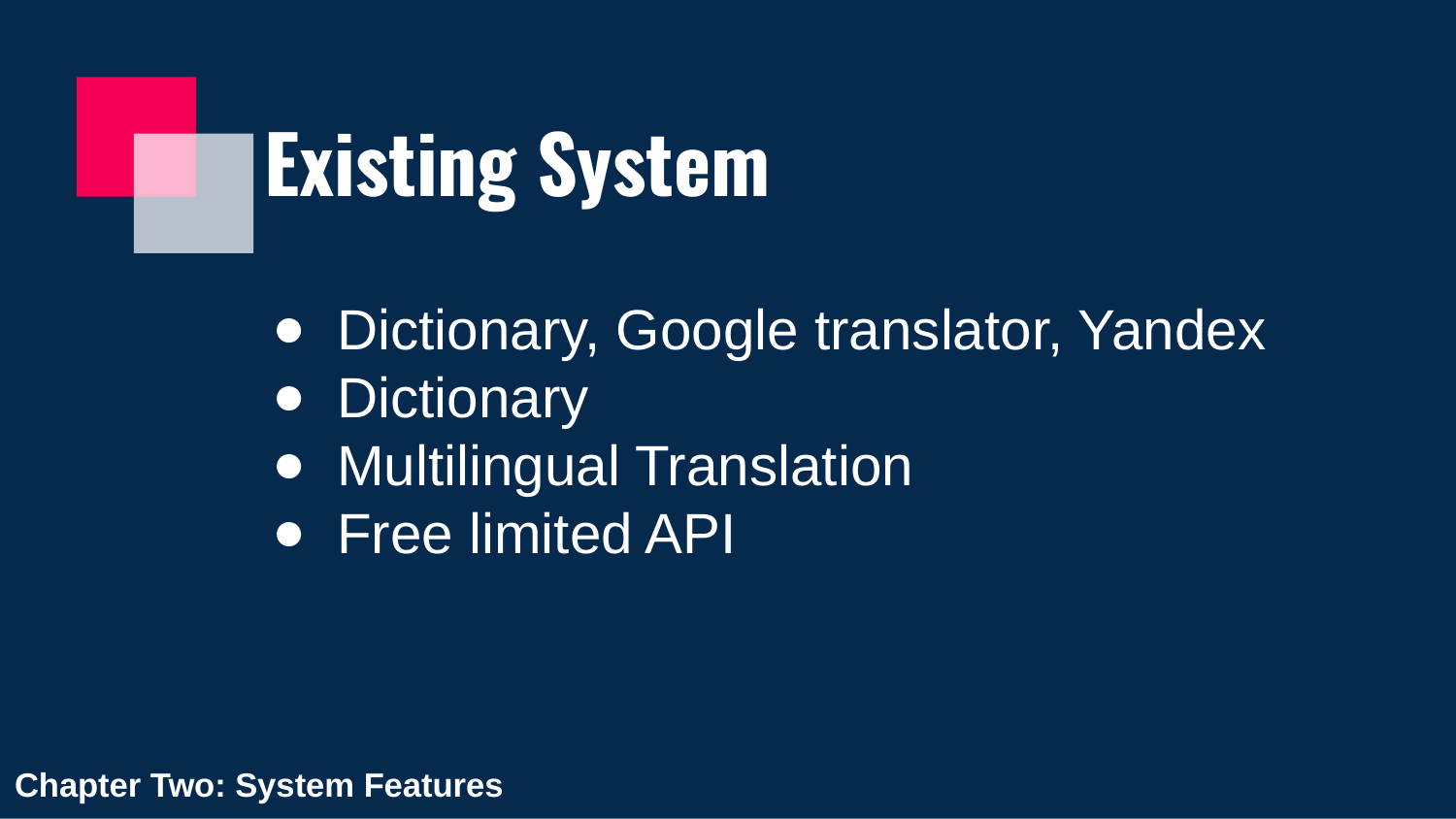

# Existing System
Dictionary, Google translator, Yandex
Dictionary
Multilingual Translation
Free limited API
Chapter Two: System Features